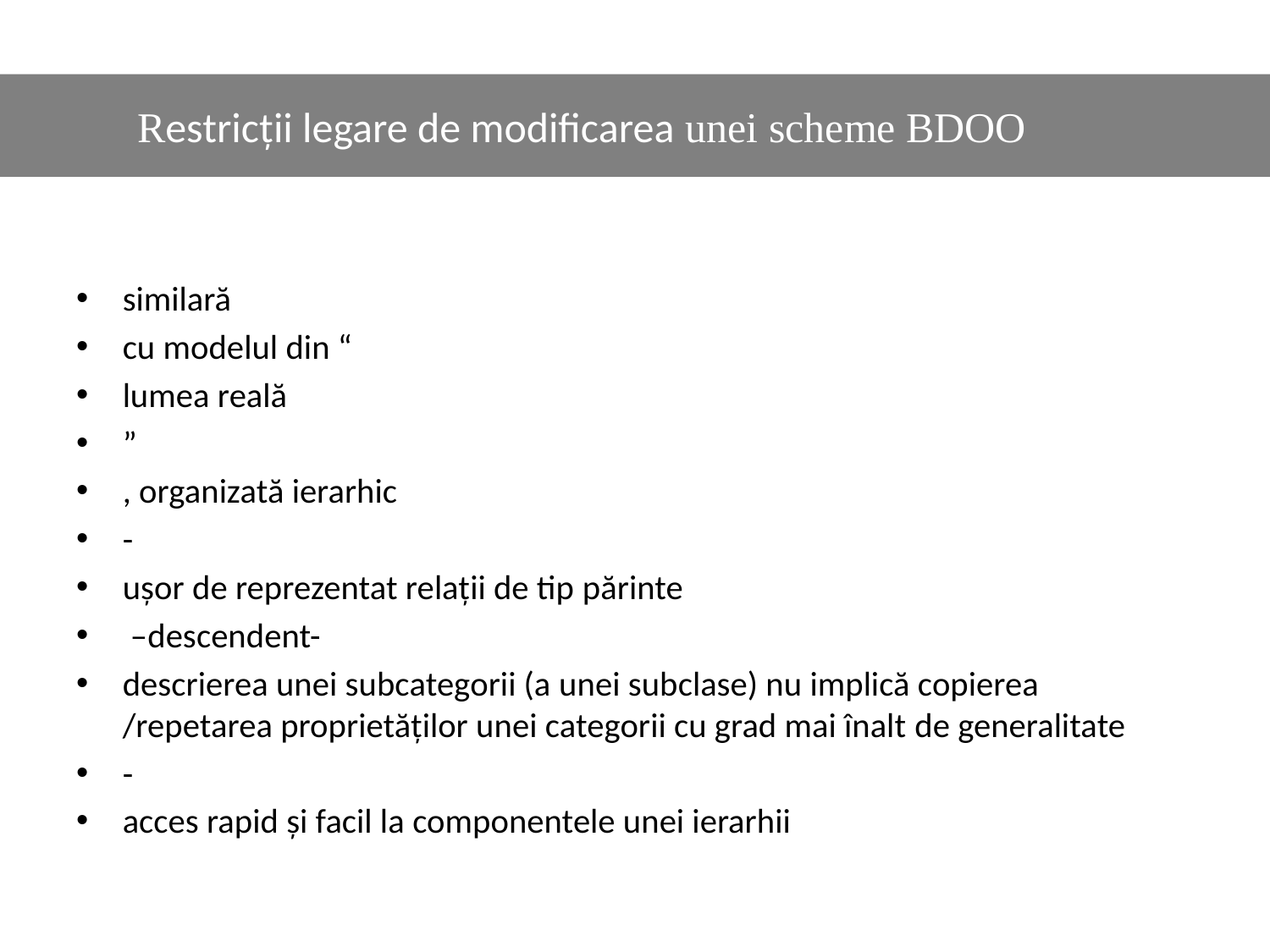

#
	Restricții legare de modificarea unei scheme BDOO

similară
cu modelul din “
lumea reală
”
, organizată ierarhic
-
ușor de reprezentat relații de tip părinte
 –descendent-
descrierea unei subcategorii (a unei subclase) nu implică copierea /repetarea proprietăților unei categorii cu grad mai înalt de generalitate
-
acces rapid și facil la componentele unei ierarhii